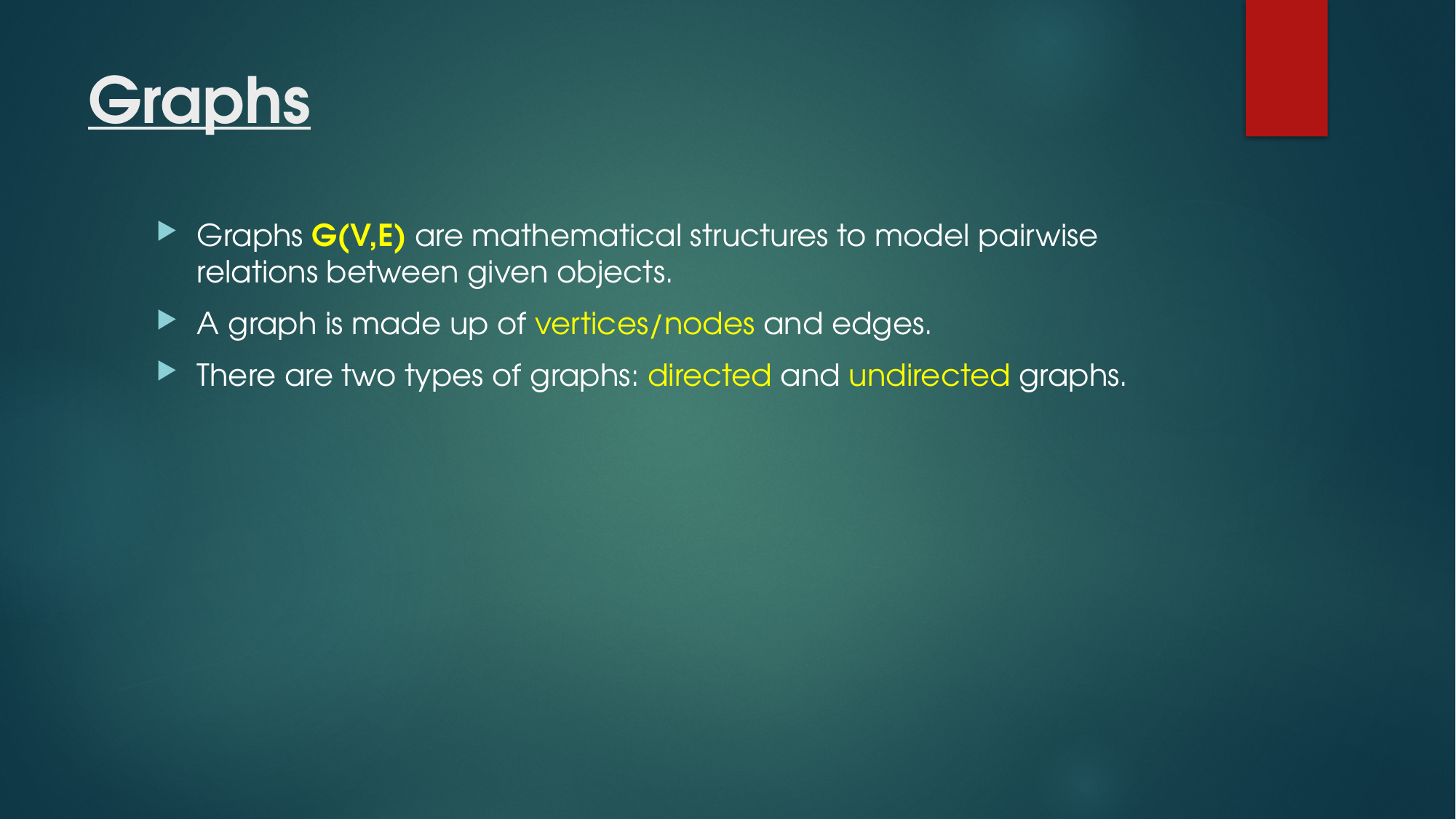

# Graphs
Graphs G(V,E) are mathematical structures to model pairwise relations between given objects.
A graph is made up of vertices/nodes and edges.
There are two types of graphs: directed and undirected graphs.